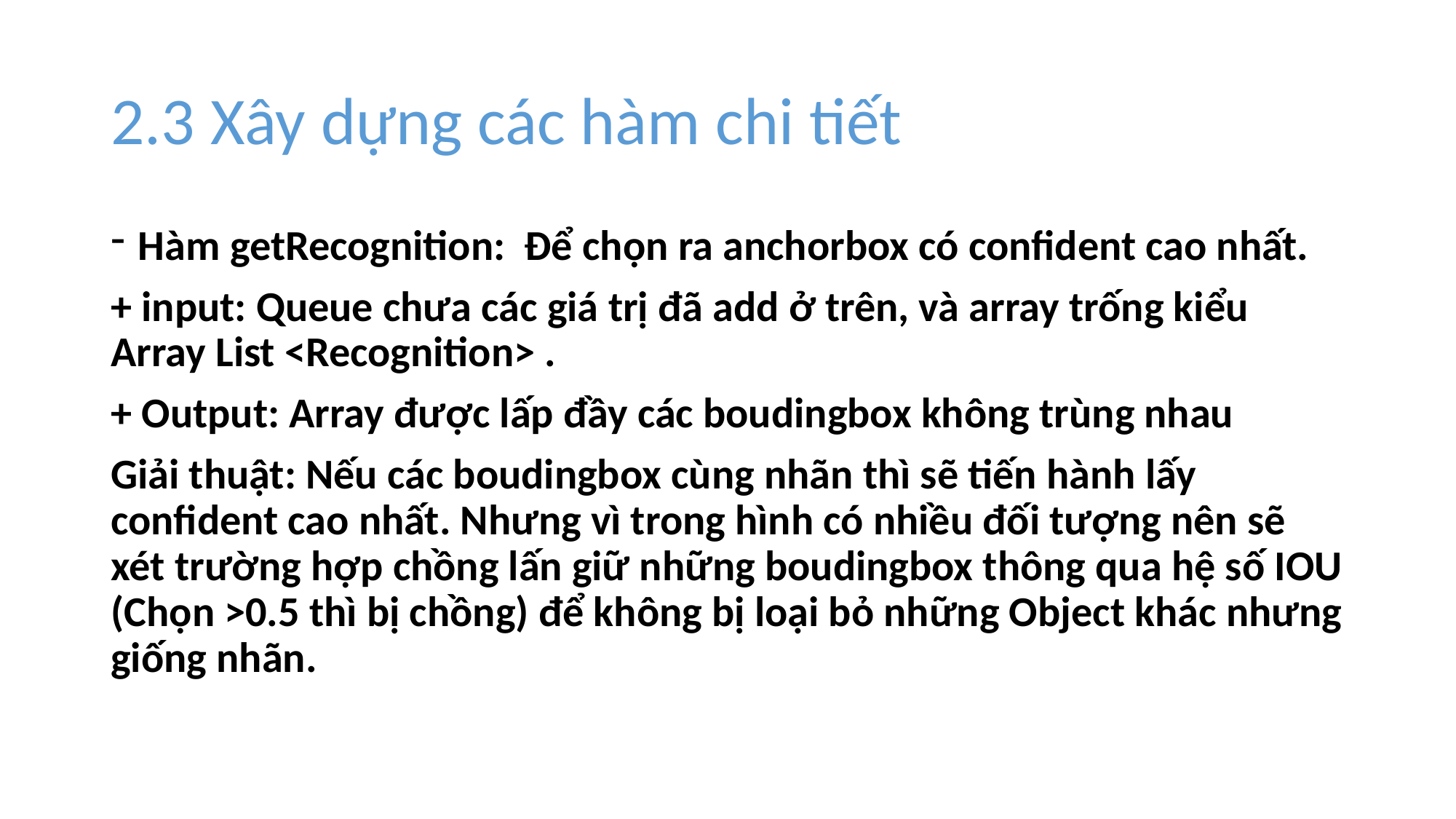

# 2.3 Xây dựng các hàm chi tiết
Hàm getRecognition:  Để chọn ra anchorbox có confident cao nhất.
+ input: Queue chưa các giá trị đã add ở trên, và array trống kiểu Array List <Recognition> .
+ Output: Array được lấp đầy các boudingbox không trùng nhau
Giải thuật: Nếu các boudingbox cùng nhãn thì sẽ tiến hành lấy confident cao nhất. Nhưng vì trong hình có nhiều đối tượng nên sẽ xét trường hợp chồng lấn giữ những boudingbox thông qua hệ số IOU (Chọn >0.5 thì bị chồng) để không bị loại bỏ những Object khác nhưng giống nhãn.